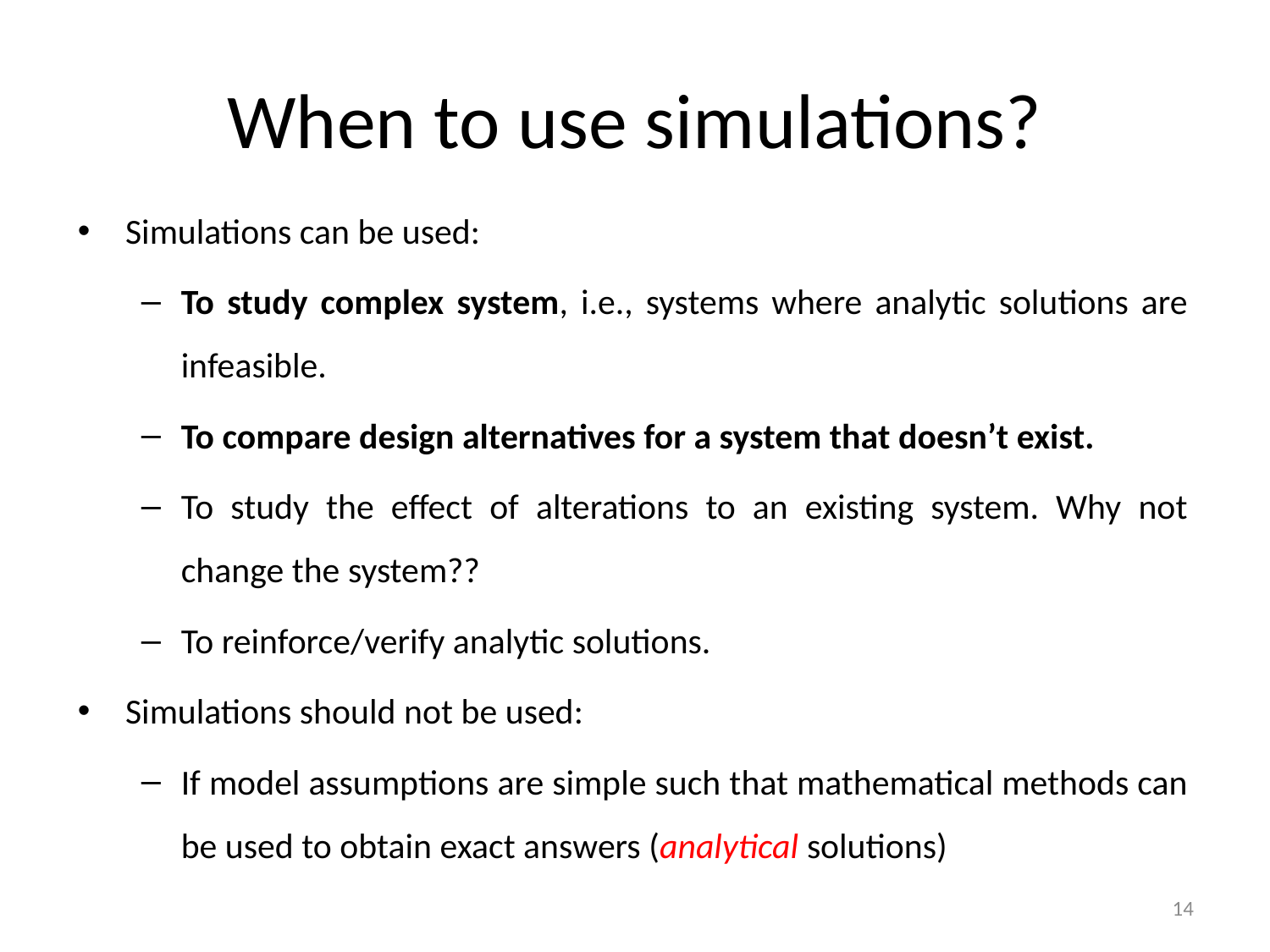

# When to use simulations?
Simulations can be used:
To study complex system, i.e., systems where analytic solutions are infeasible.
To compare design alternatives for a system that doesn’t exist.
To study the effect of alterations to an existing system. Why not change the system??
To reinforce/verify analytic solutions.
Simulations should not be used:
If model assumptions are simple such that mathematical methods can be used to obtain exact answers (analytical solutions)

14